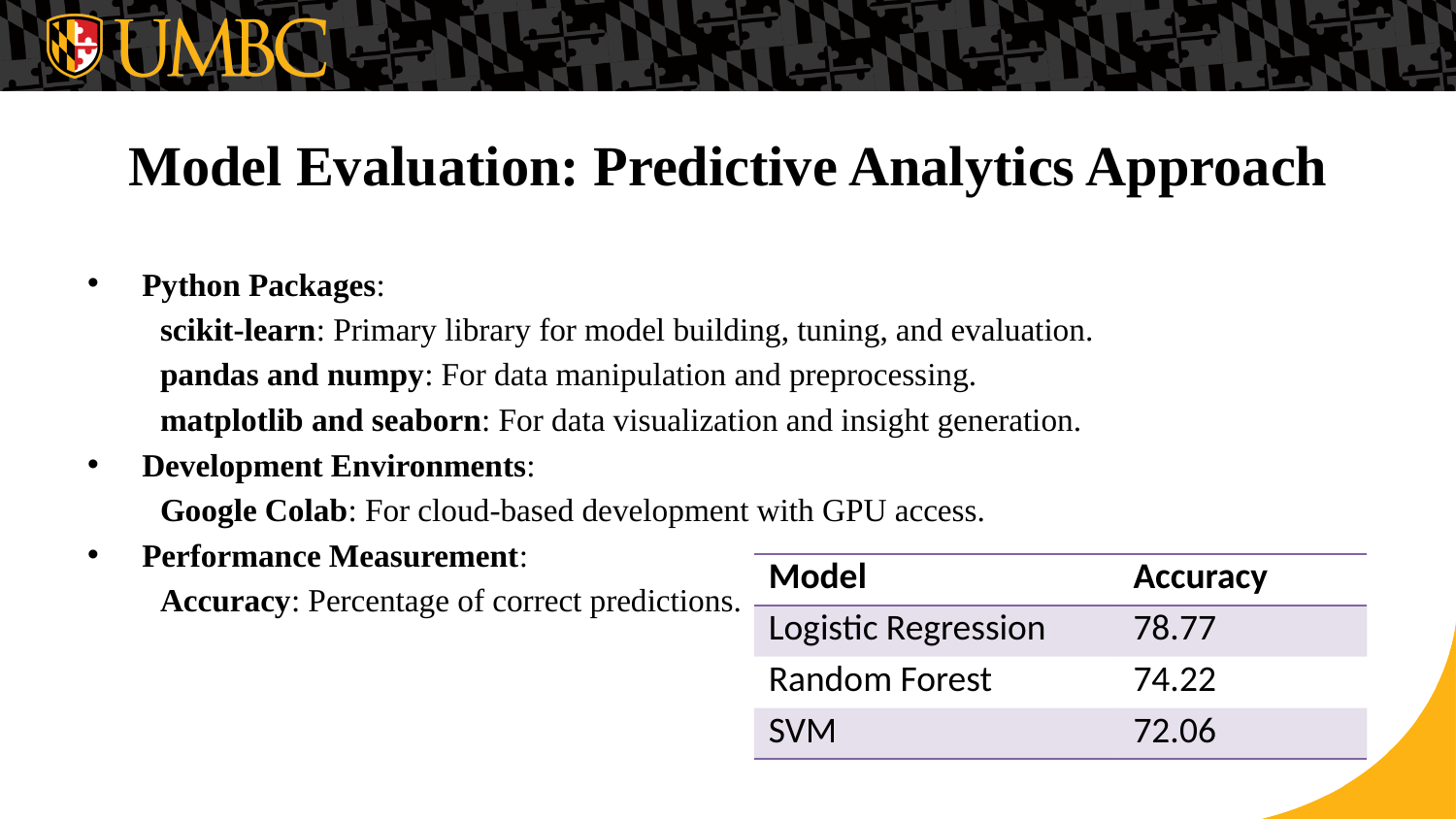

# Model Evaluation: Predictive Analytics Approach
Python Packages:
scikit-learn: Primary library for model building, tuning, and evaluation.
pandas and numpy: For data manipulation and preprocessing.
matplotlib and seaborn: For data visualization and insight generation.
Development Environments:
Google Colab: For cloud-based development with GPU access.
Performance Measurement:
Accuracy: Percentage of correct predictions.

| Model | Accuracy |
| --- | --- |
| Logistic Regression | 78.77 |
| Random Forest | 74.22 |
| SVM | 72.06 |